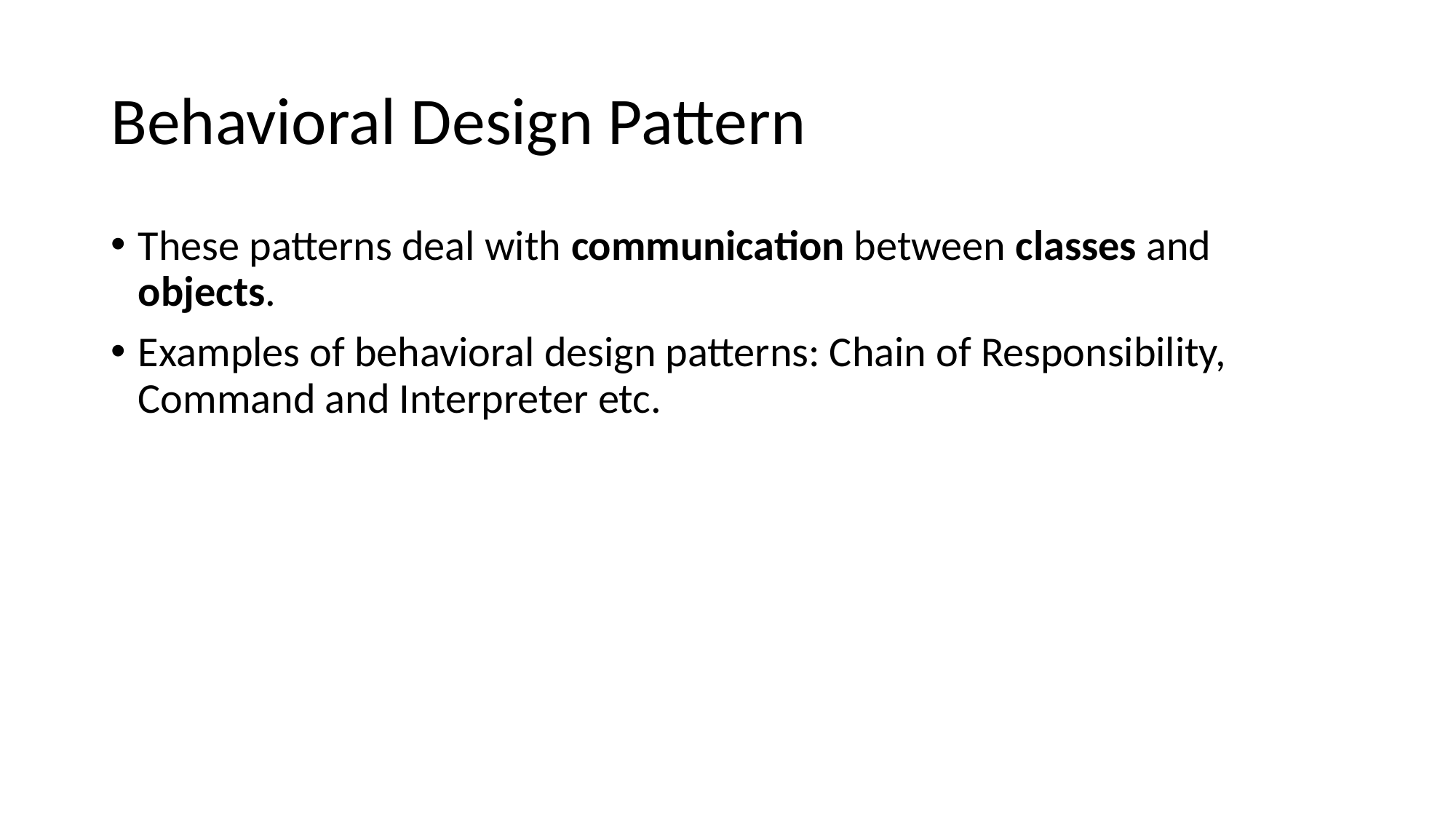

# Behavioral Design Pattern
These patterns deal with communication between classes and objects.
Examples of behavioral design patterns: Chain of Responsibility, Command and Interpreter etc.